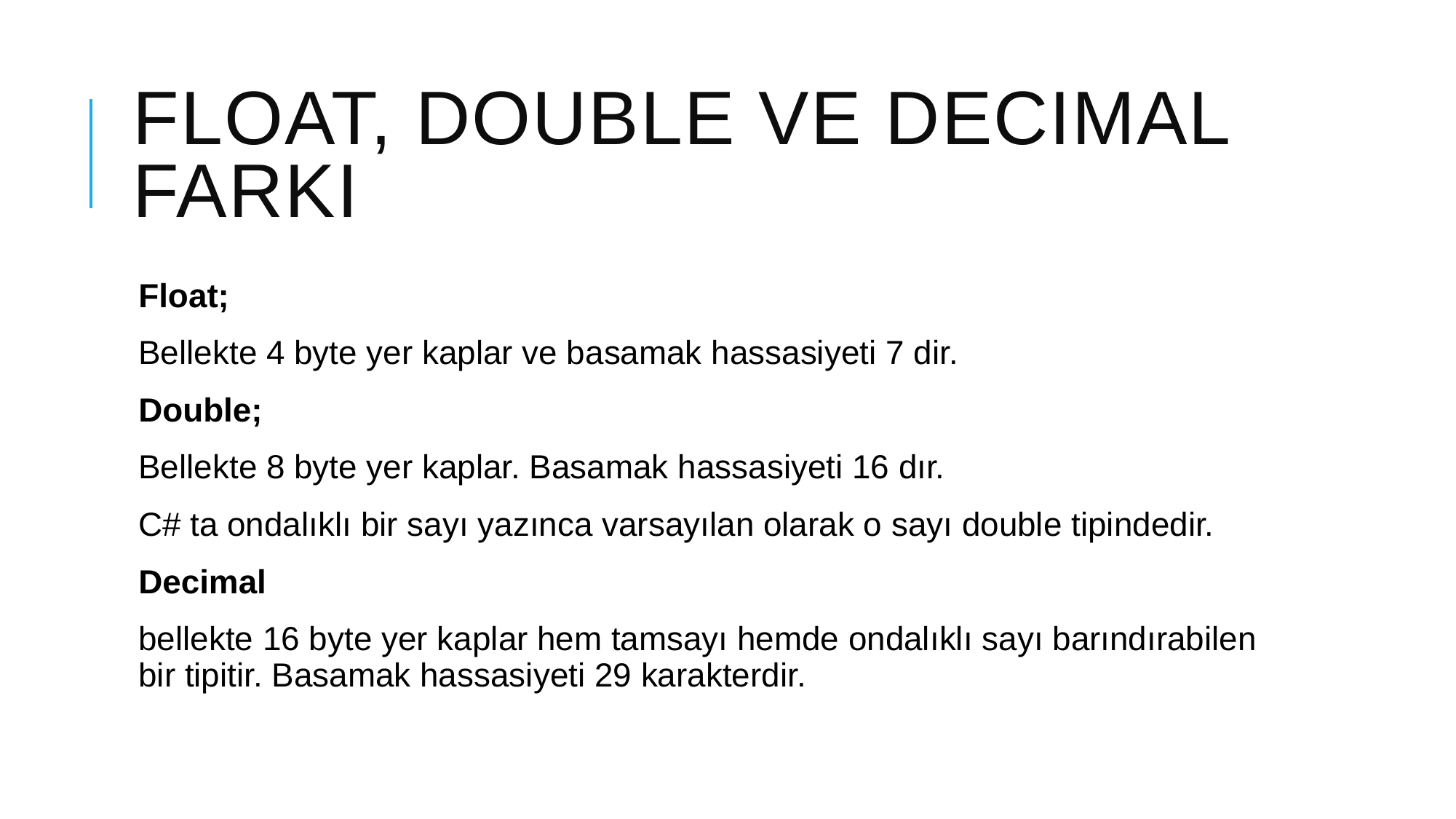

# Float, double ve decımal farkı
Float;
Bellekte 4 byte yer kaplar ve basamak hassasiyeti 7 dir.
Double;
Bellekte 8 byte yer kaplar. Basamak hassasiyeti 16 dır.
C# ta ondalıklı bir sayı yazınca varsayılan olarak o sayı double tipindedir.
Decimal
bellekte 16 byte yer kaplar hem tamsayı hemde ondalıklı sayı barındırabilen bir tipitir. Basamak hassasiyeti 29 karakterdir.